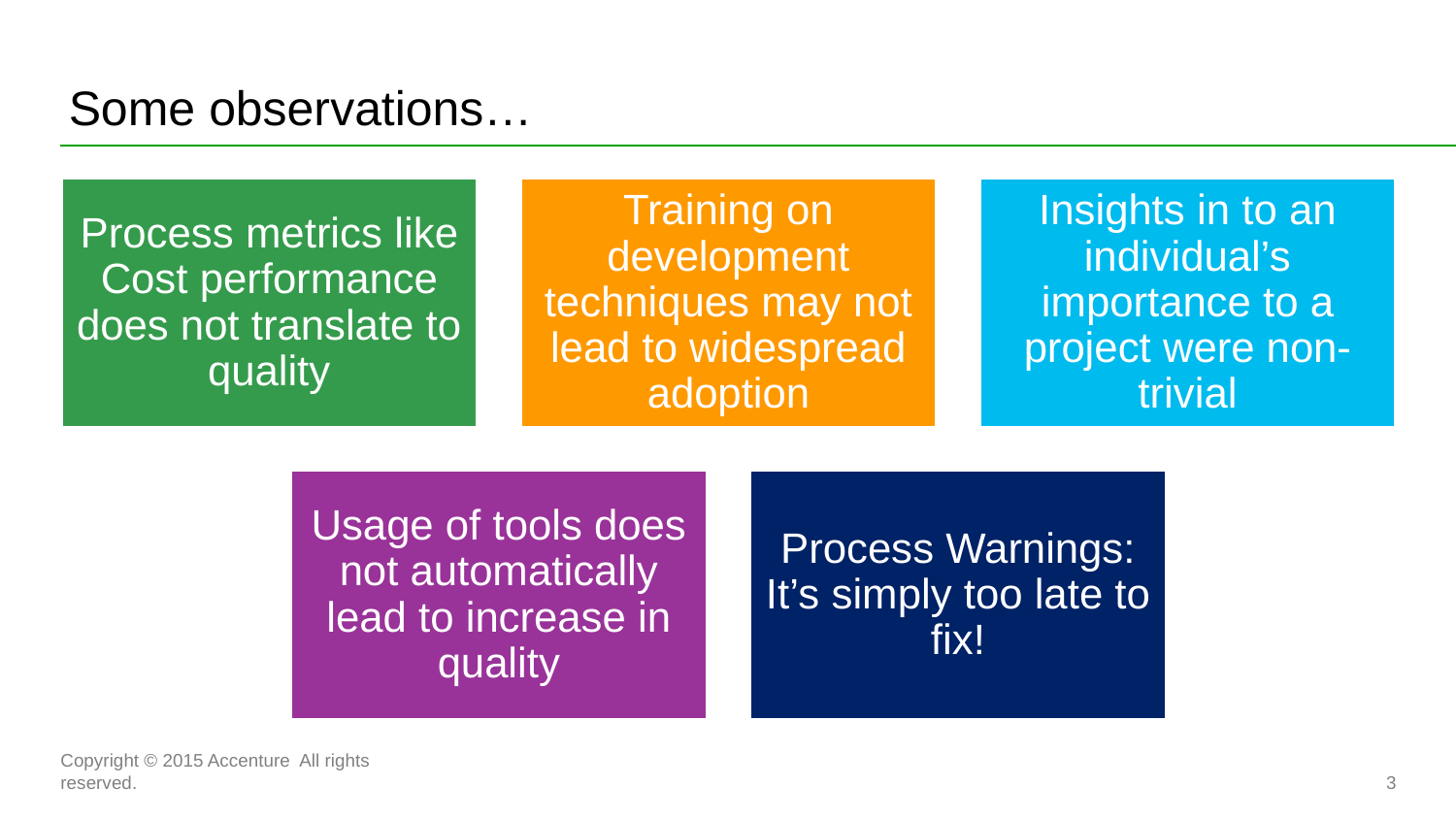

Some observations…
Process metrics like Cost performance does not translate to quality
Training on development techniques may not lead to widespread adoption
Insights in to an individual’s importance to a project were non-trivial
Usage of tools does not automatically lead to increase in quality
Process Warnings: It’s simply too late to fix!